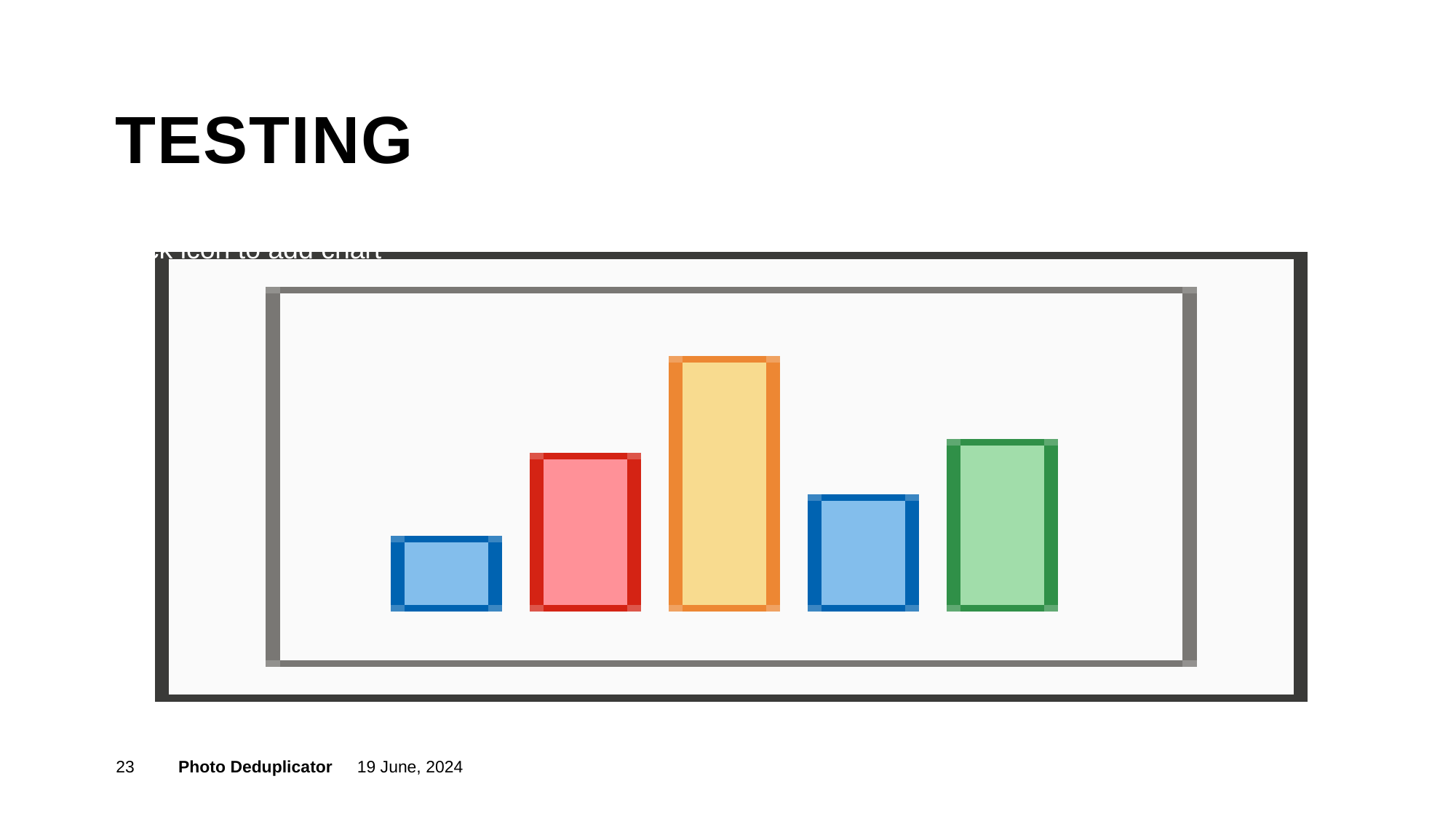

# TESTING

23
Photo Deduplicator
19 June, 2024